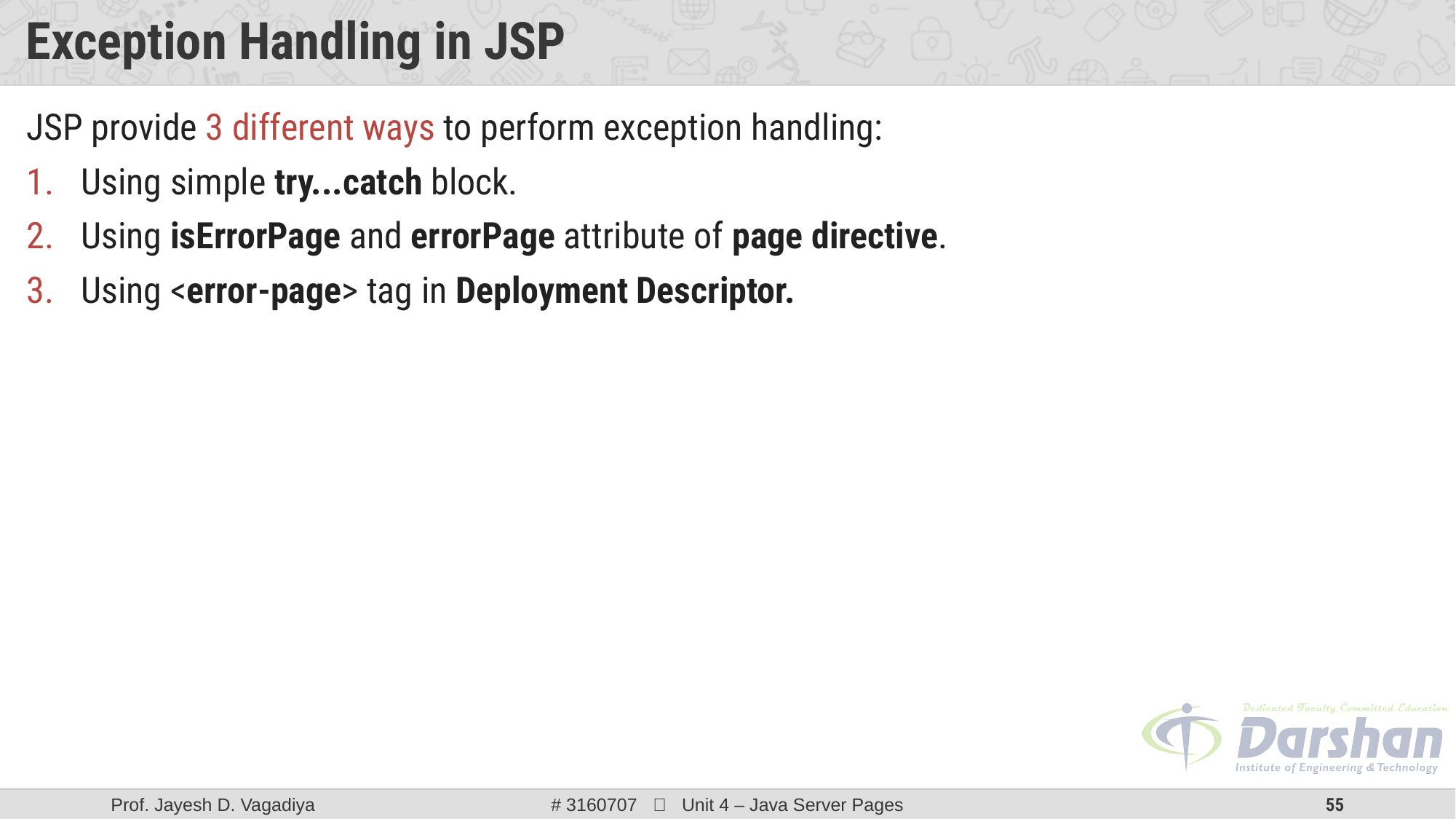

# Exception Handling in JSP
JSP provide 3 different ways to perform exception handling:
Using simple try...catch block.
Using isErrorPage and errorPage attribute of page directive.
Using <error-page> tag in Deployment Descriptor.